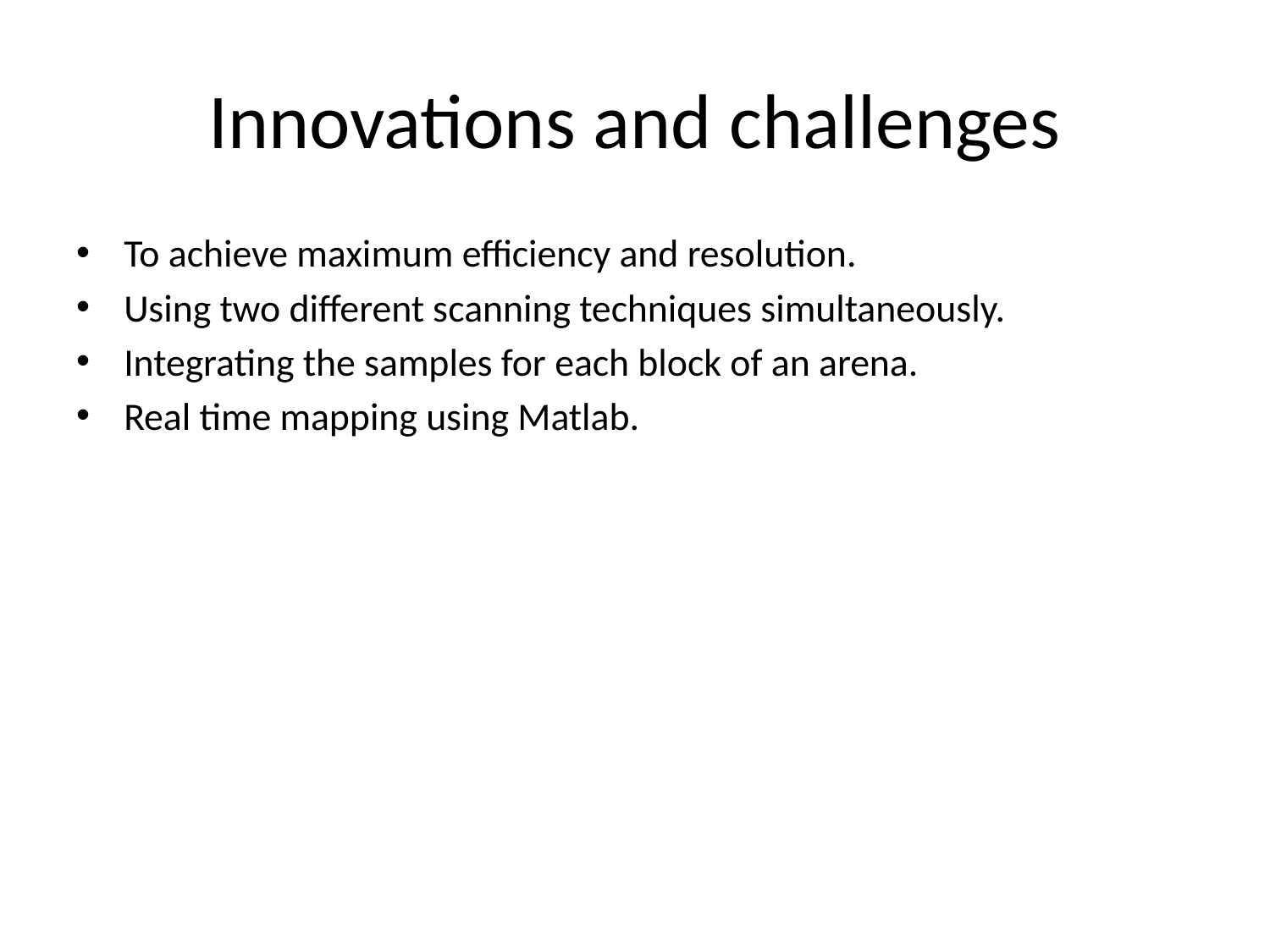

# Innovations and challenges
To achieve maximum efficiency and resolution.
Using two different scanning techniques simultaneously.
Integrating the samples for each block of an arena.
Real time mapping using Matlab.